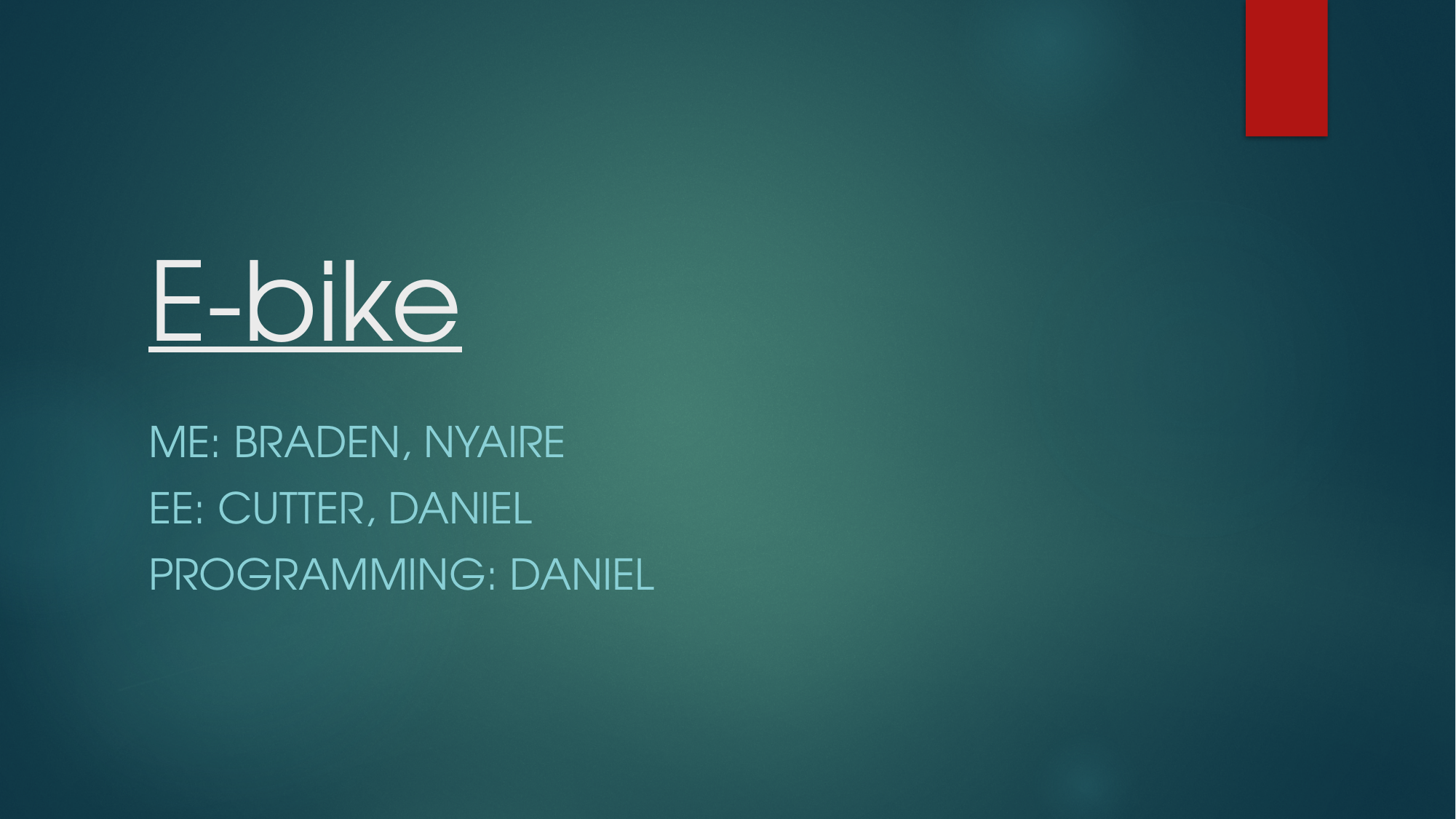

# E-bike
ME: BradEn, Nyaire
EE: Cutter, Daniel
Programming: Daniel